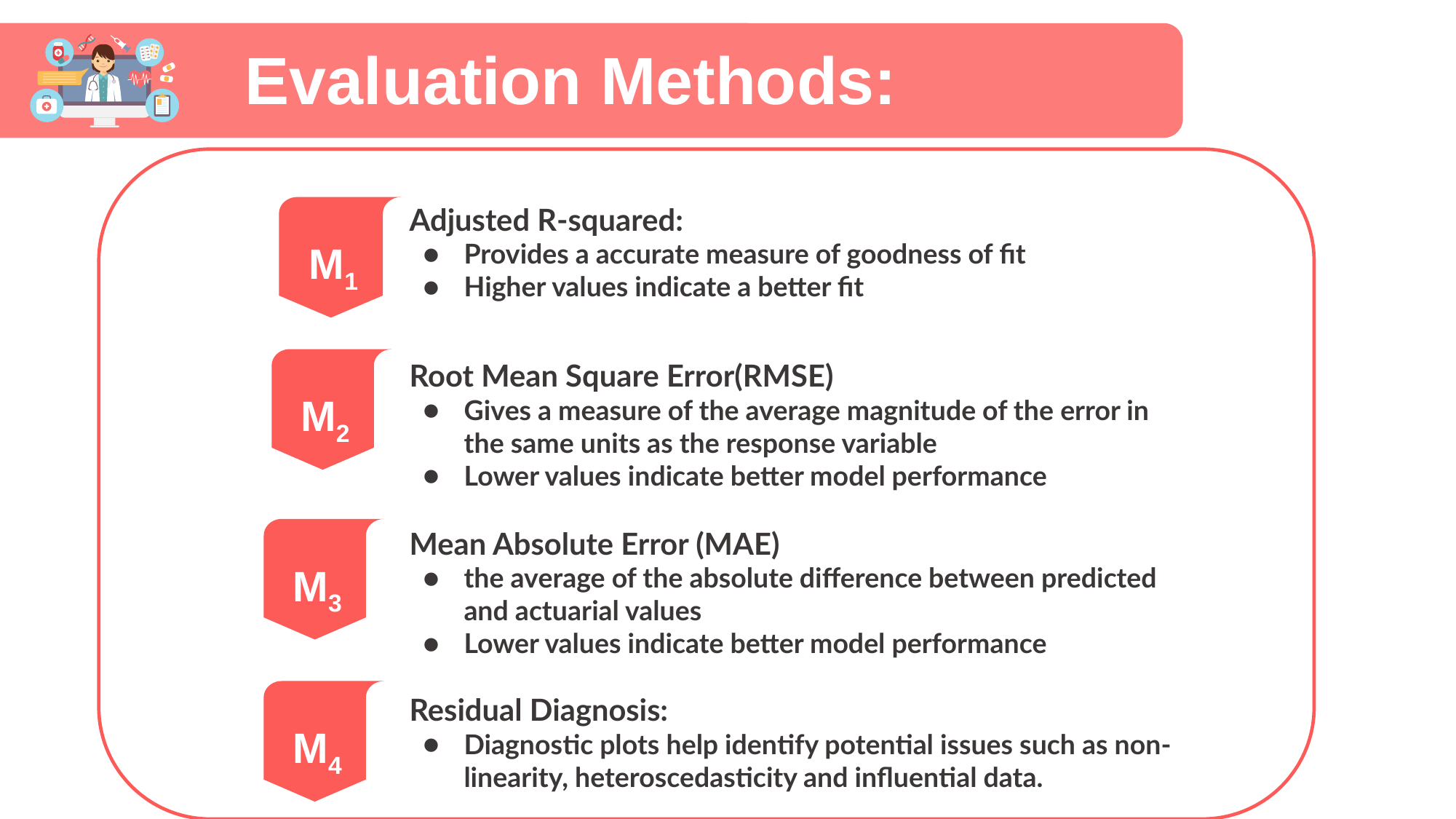

Evaluation Methods:

Adjusted R-squared:
Provides a accurate measure of goodness of fit
Higher values indicate a better fit
M1
M2
Root Mean Square Error(RMSE)
Gives a measure of the average magnitude of the error in the same units as the response variable
Lower values indicate better model performance
Mean Absolute Error (MAE)
the average of the absolute difference between predicted and actuarial values
Lower values indicate better model performance
M3
M4
Residual Diagnosis:
Diagnostic plots help identify potential issues such as non-linearity, heteroscedasticity and influential data.